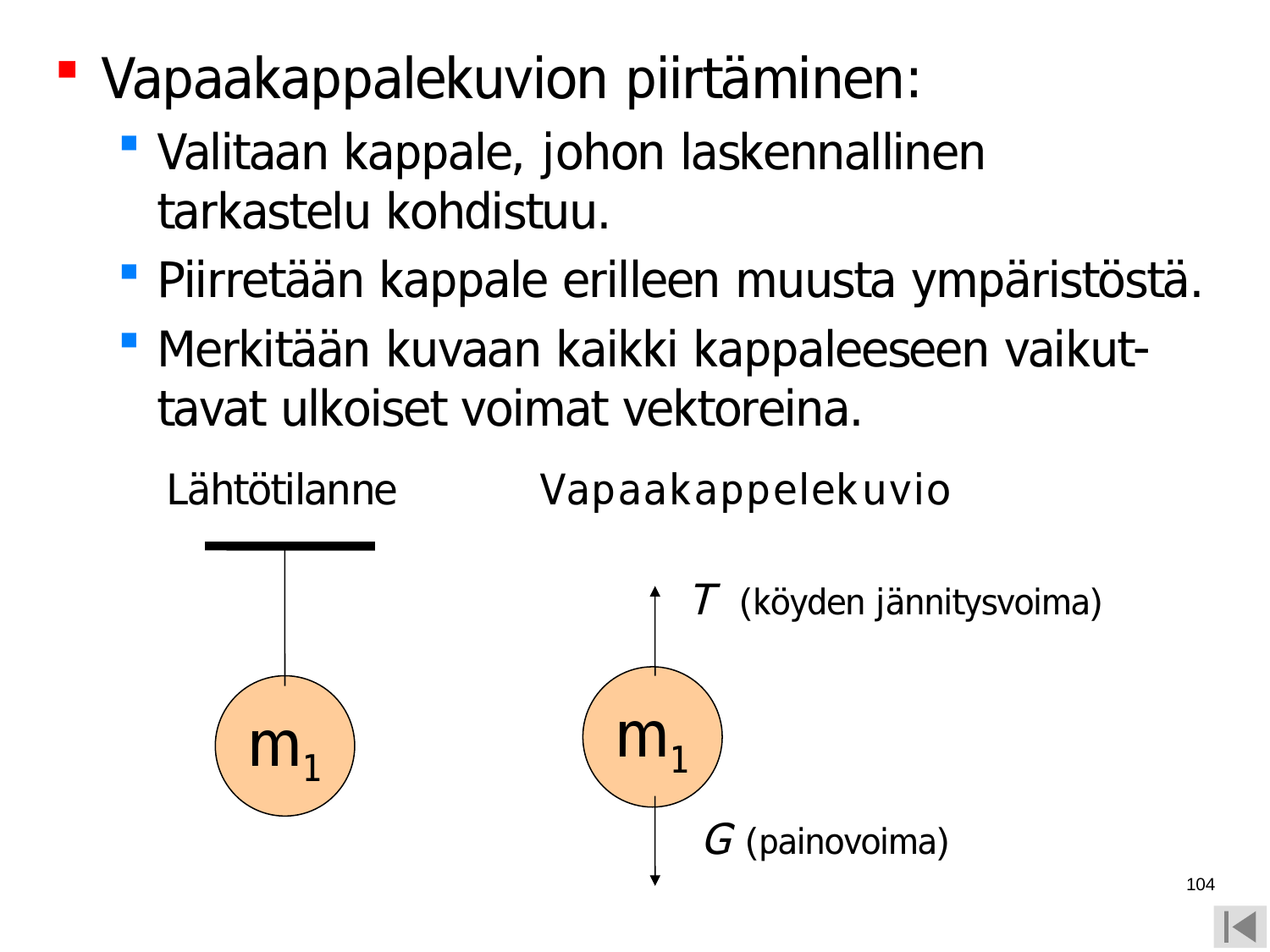

Vapaakappalekuvion piirtäminen:
Valitaan kappale, johon laskennallinen tarkastelu kohdistuu.
Piirretään kappale erilleen muusta ympäristöstä.
Merkitään kuvaan kaikki kappaleeseen vaikut-tavat ulkoiset voimat vektoreina.
Lähtötilanne
Vapaakappelekuvio

T  (köyden jännitysvoima)

m1
m1

G (painovoima)
104